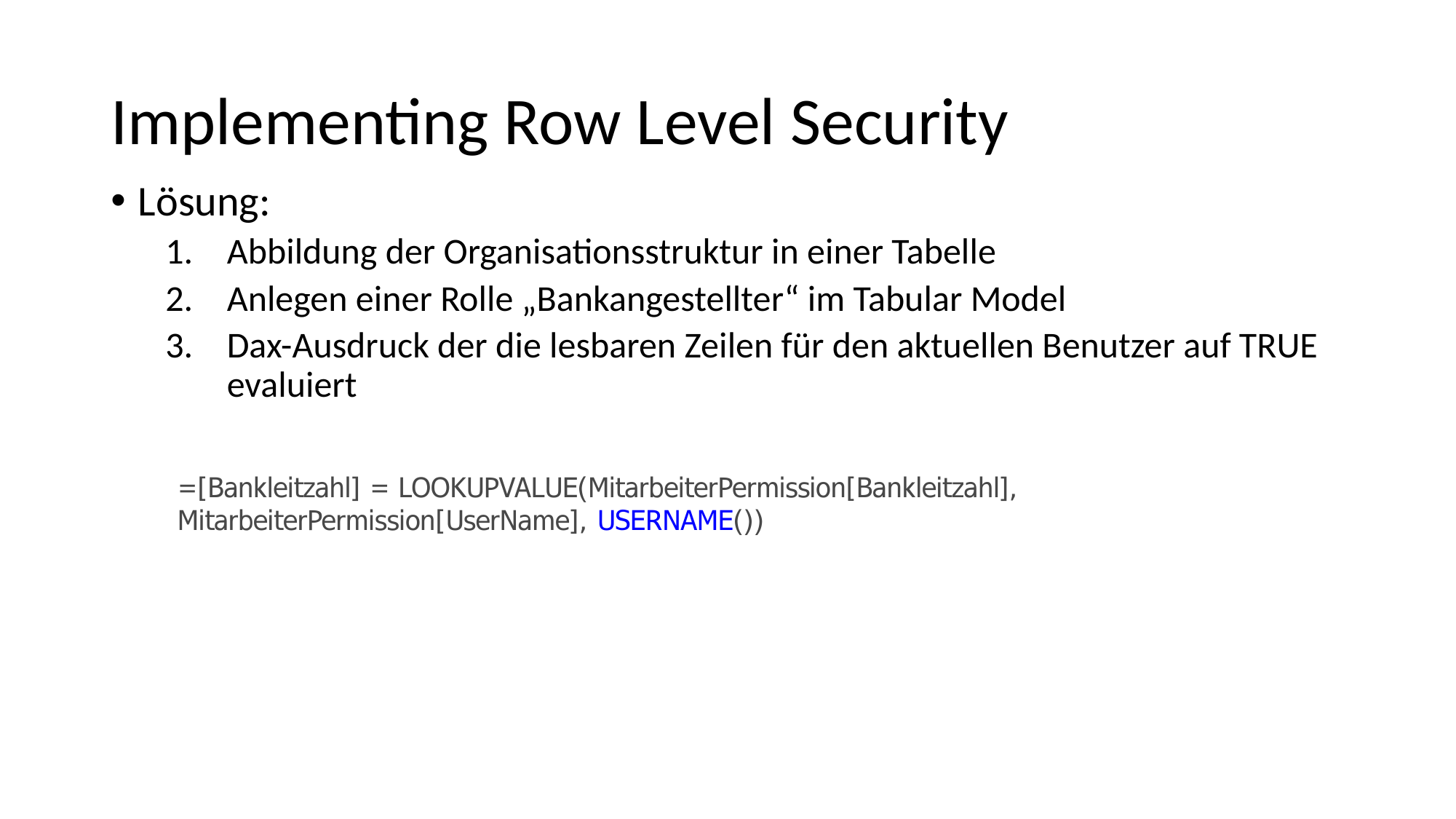

# Implementing Row Level Security
Lösung:
Abbildung der Organisationsstruktur in einer Tabelle
Anlegen einer Rolle „Bankangestellter“ im Tabular Model
Dax-Ausdruck der die lesbaren Zeilen für den aktuellen Benutzer auf TRUE evaluiert
=[Bankleitzahl] = LOOKUPVALUE(MitarbeiterPermission[Bankleitzahl], MitarbeiterPermission[UserName], USERNAME())